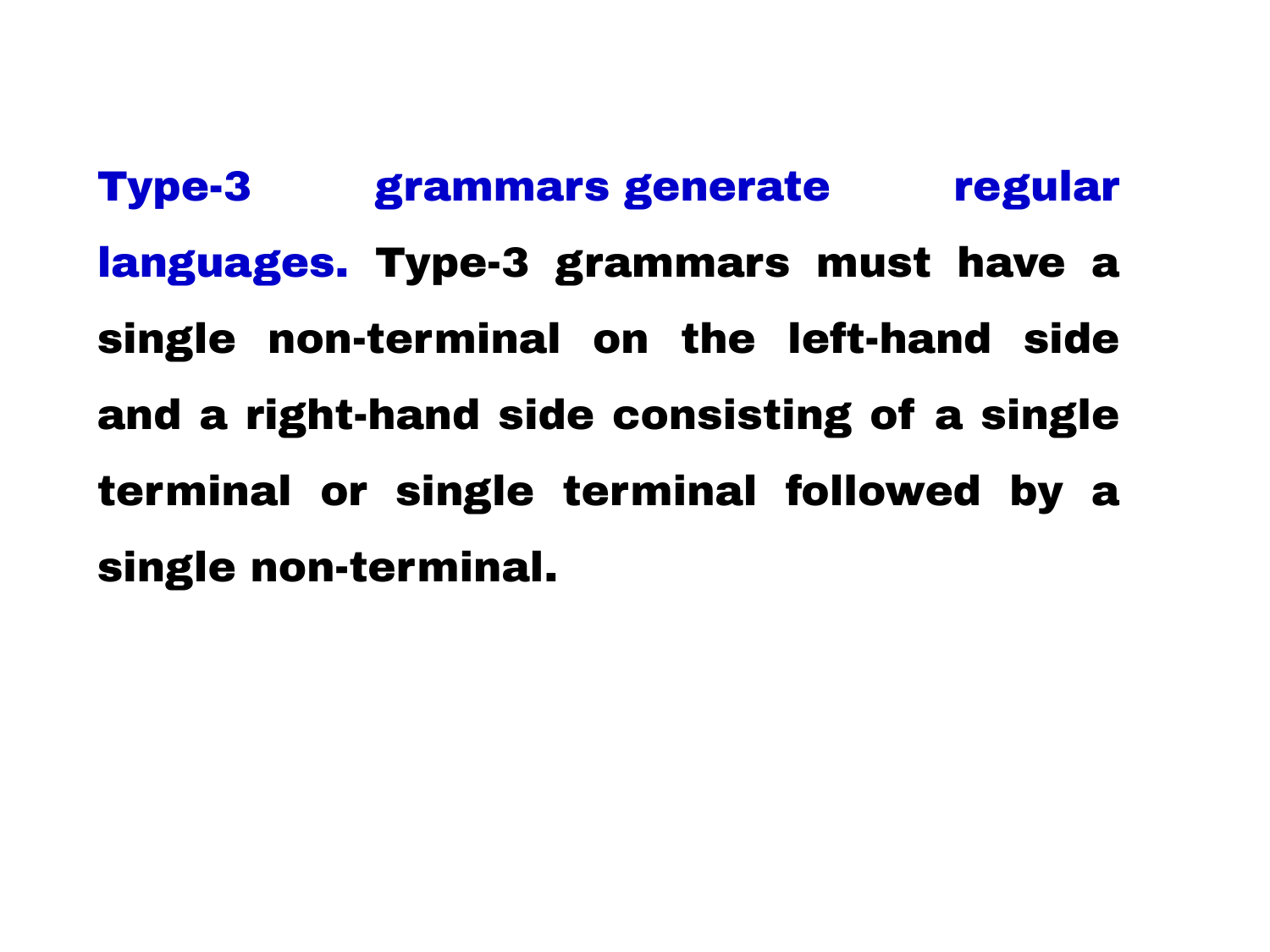

# Type - 3 Grammar

Type-3 grammars generate regular languages. Type-3 grammars must have a single non-terminal on the left-hand side and a right-hand side consisting of a single terminal or single terminal followed by a single non-terminal.